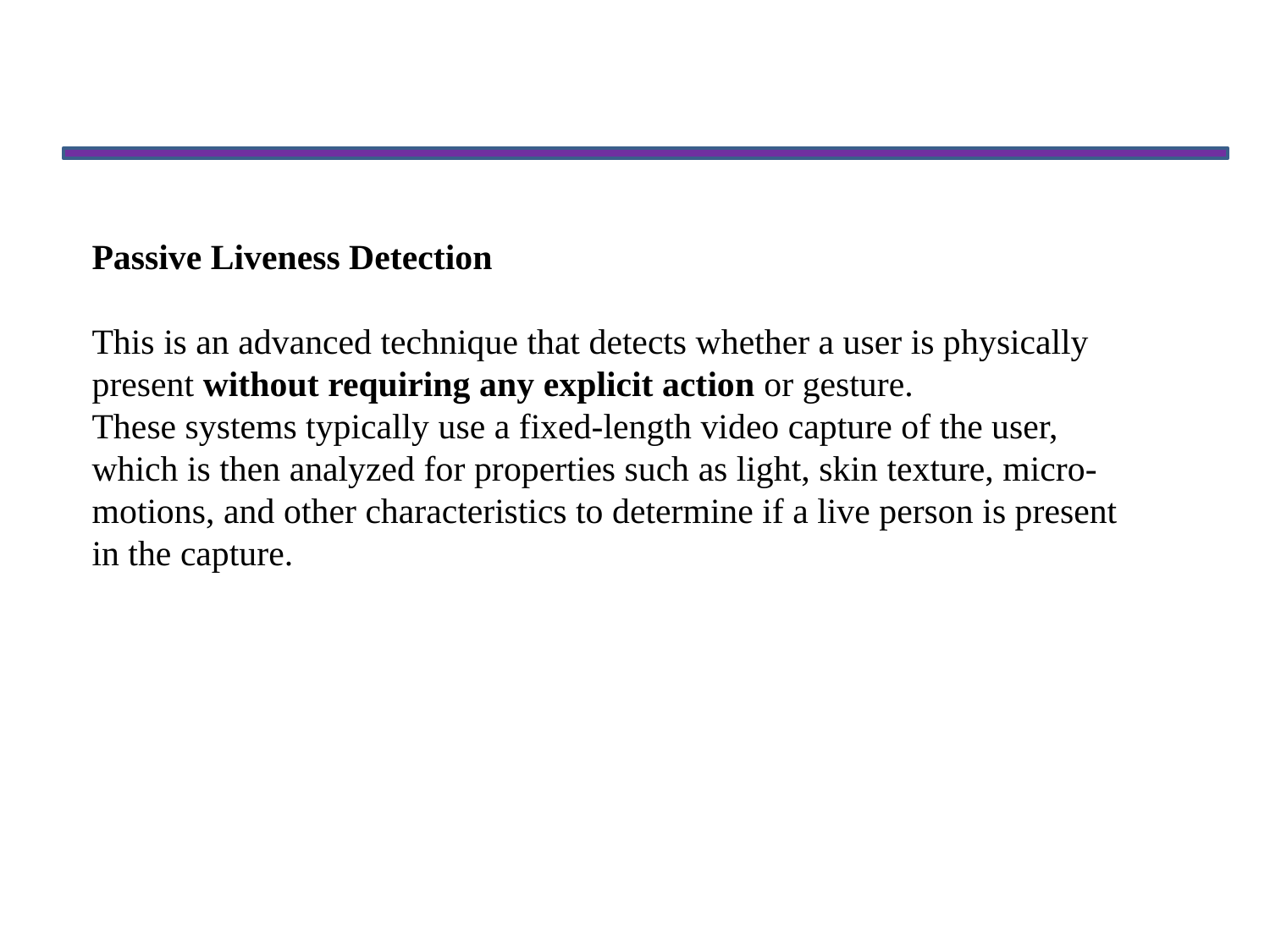

Passive Liveness Detection

This is an advanced technique that detects whether a user is physically present without requiring any explicit action or gesture.
These systems typically use a fixed-length video capture of the user, which is then analyzed for properties such as light, skin texture, micro-motions, and other characteristics to determine if a live person is present in the capture.